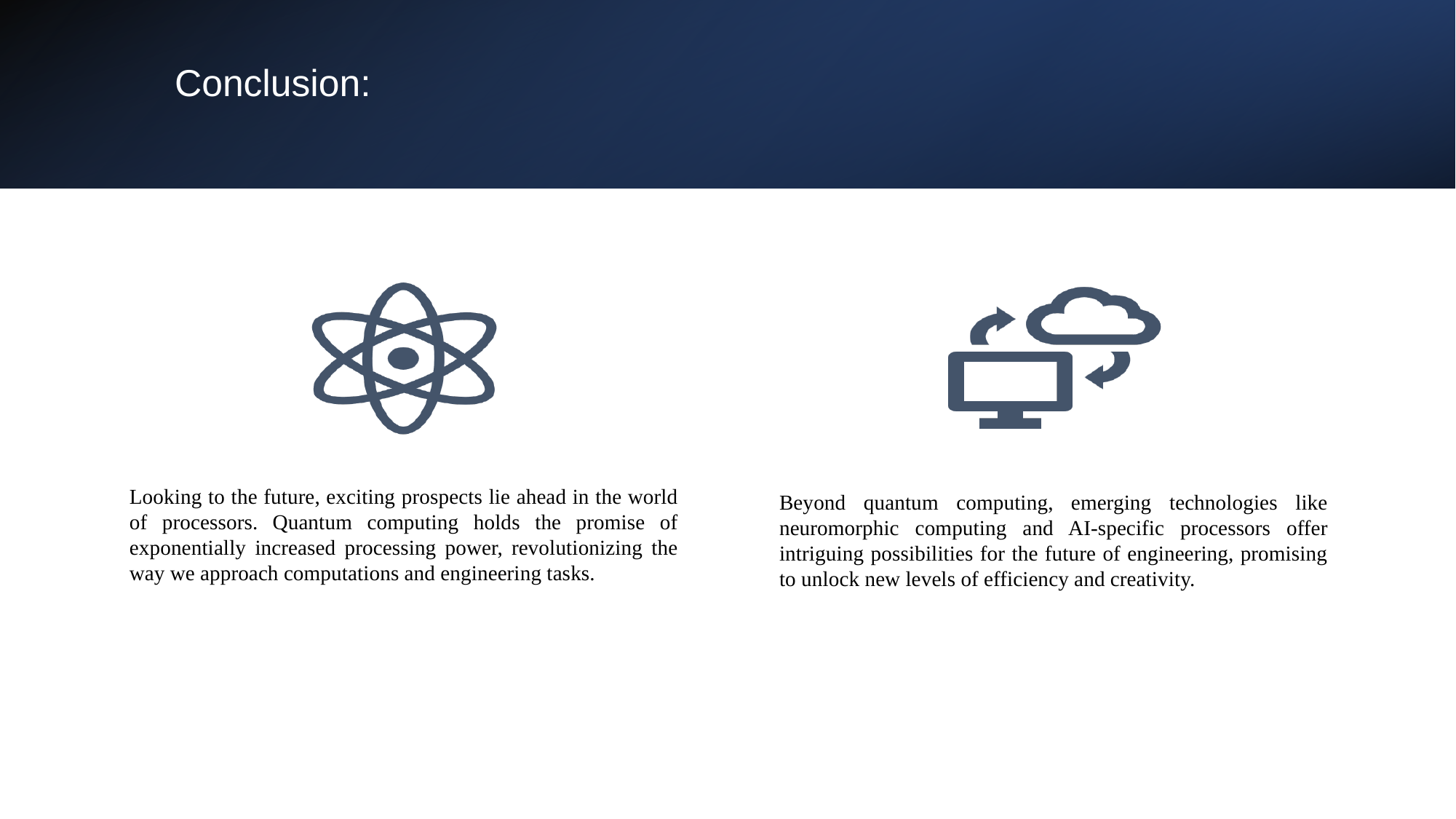

# Conclusion:

Looking to the future, exciting prospects lie ahead in the world of processors. Quantum computing holds the promise of exponentially increased processing power, revolutionizing the way we approach computations and engineering tasks.

Beyond quantum computing, emerging technologies like neuromorphic computing and AI-specific processors offer intriguing possibilities for the future of engineering, promising to unlock new levels of efficiency and creativity.